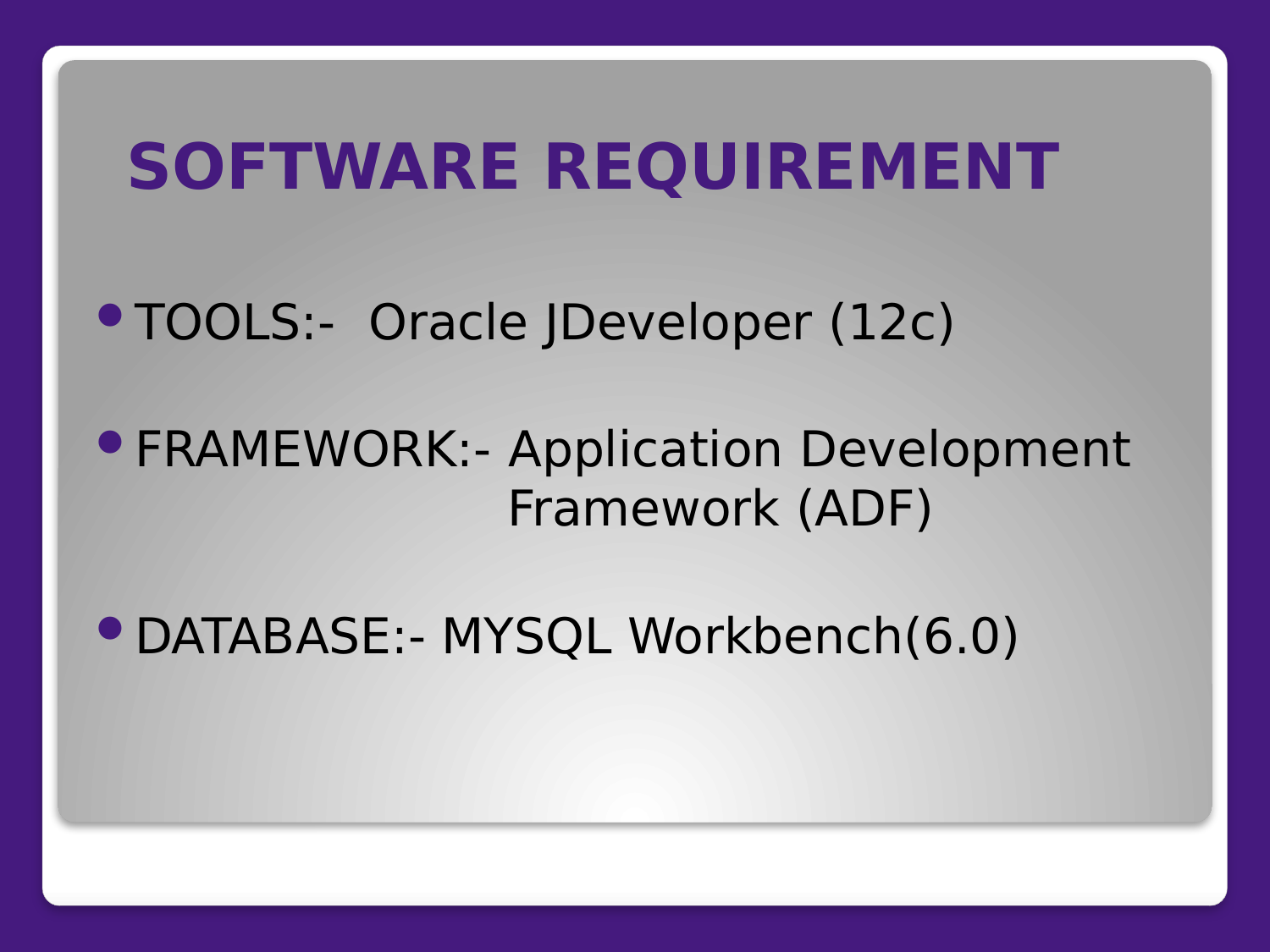

# SOFTWARE REQUIREMENT
TOOLS:-  Oracle JDeveloper (12c)

FRAMEWORK:- Application Development                            Framework (ADF)

DATABASE:- MYSQL Workbench(6.0)